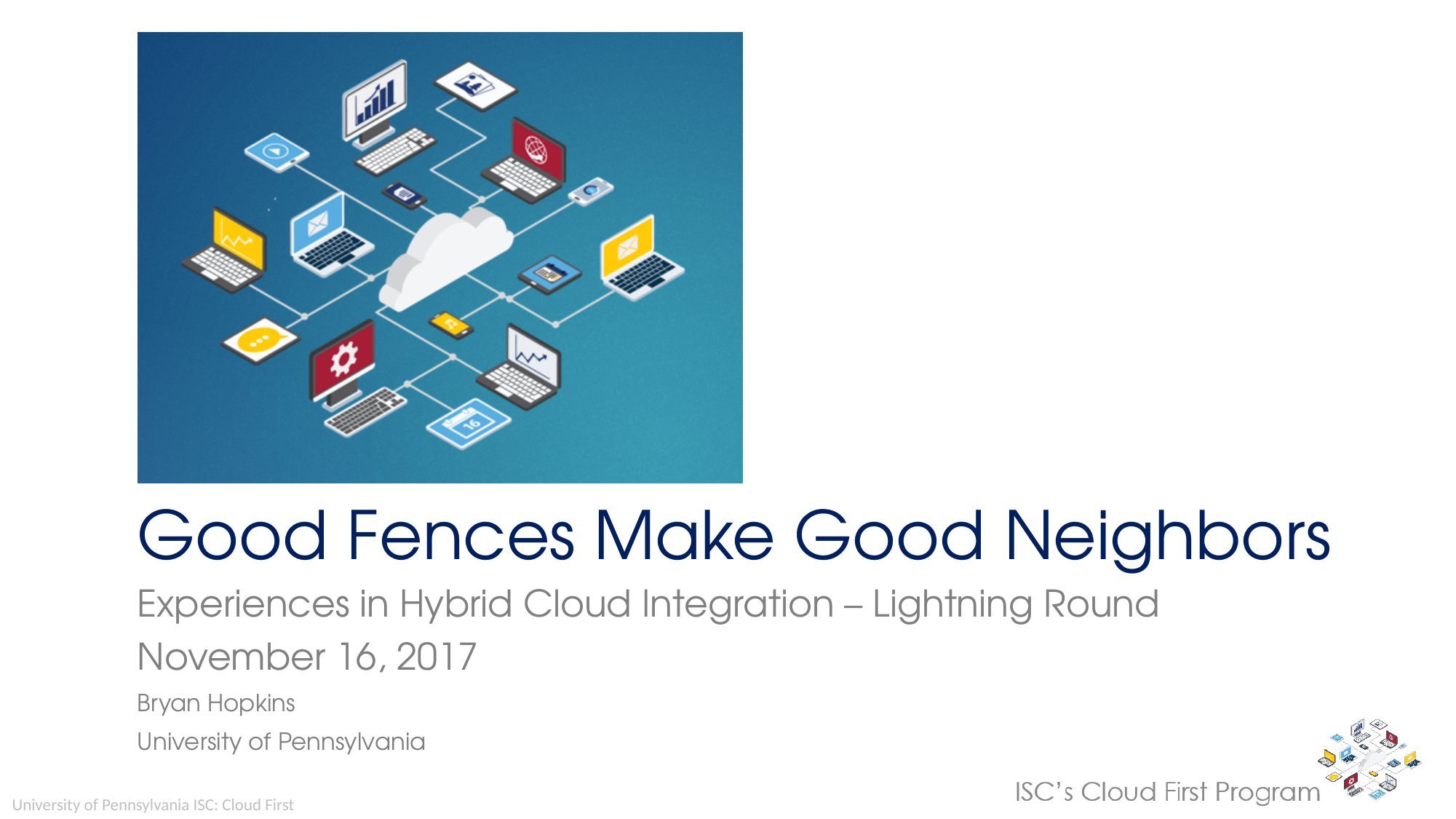

# Good Fences Make Good Neighbors
Experiences in Hybrid Cloud Integration – Lightning Round
November 16, 2017
Bryan Hopkins
University of Pennsylvania